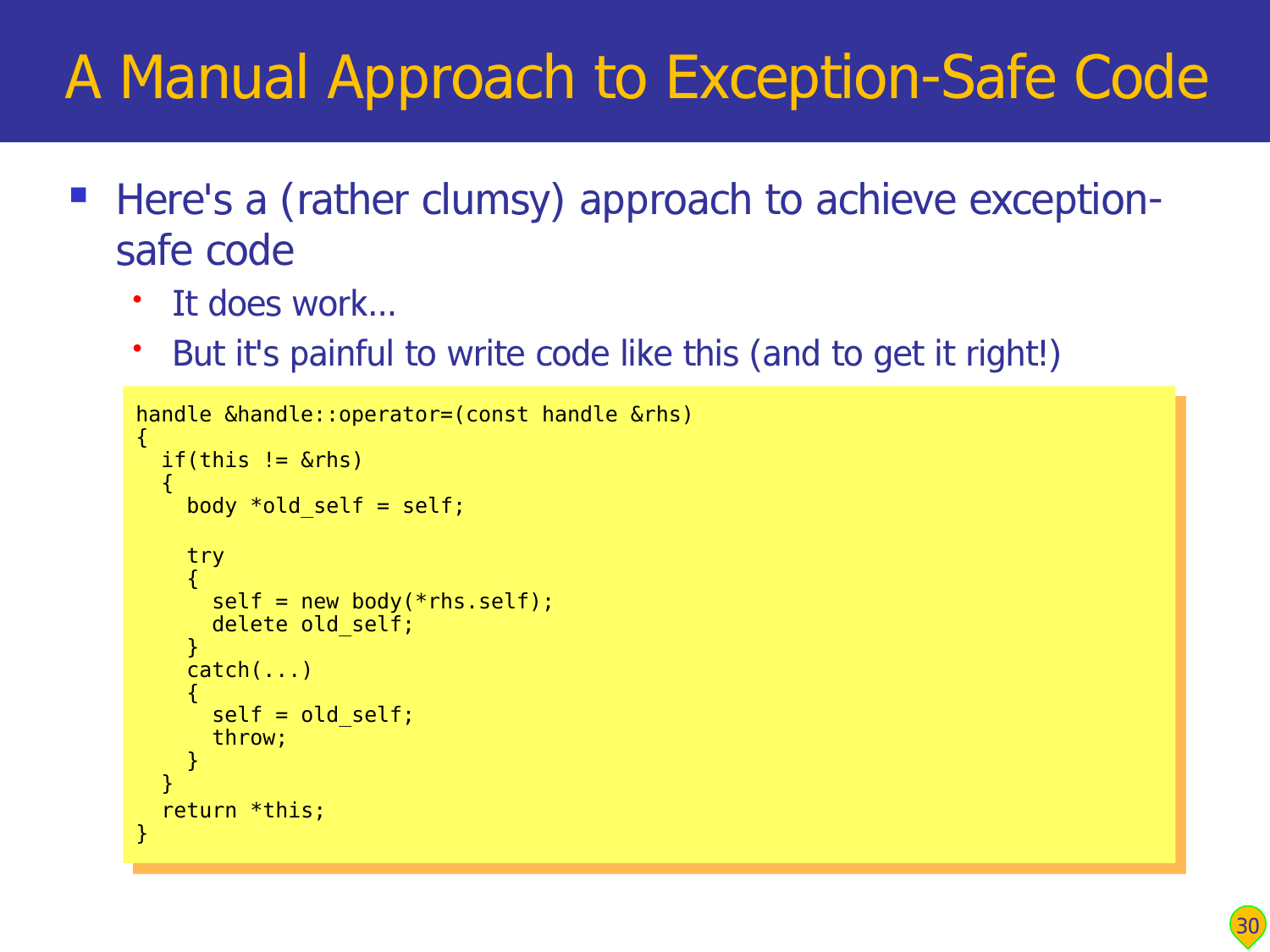

# A Manual Approach to Exception-Safe Code
Here's a (rather clumsy) approach to achieve exception-safe code
It does work…
But it's painful to write code like this (and to get it right!)
handle &handle::operator=(const handle &rhs)
{
  if(this != &rhs)
  {
    body *old_self = self;

    try
    {
      self = new body(*rhs.self);
      delete old_self;
    }
    catch(...)
    {
      self = old_self;
      throw;
    }
  }
  return *this;
}
30